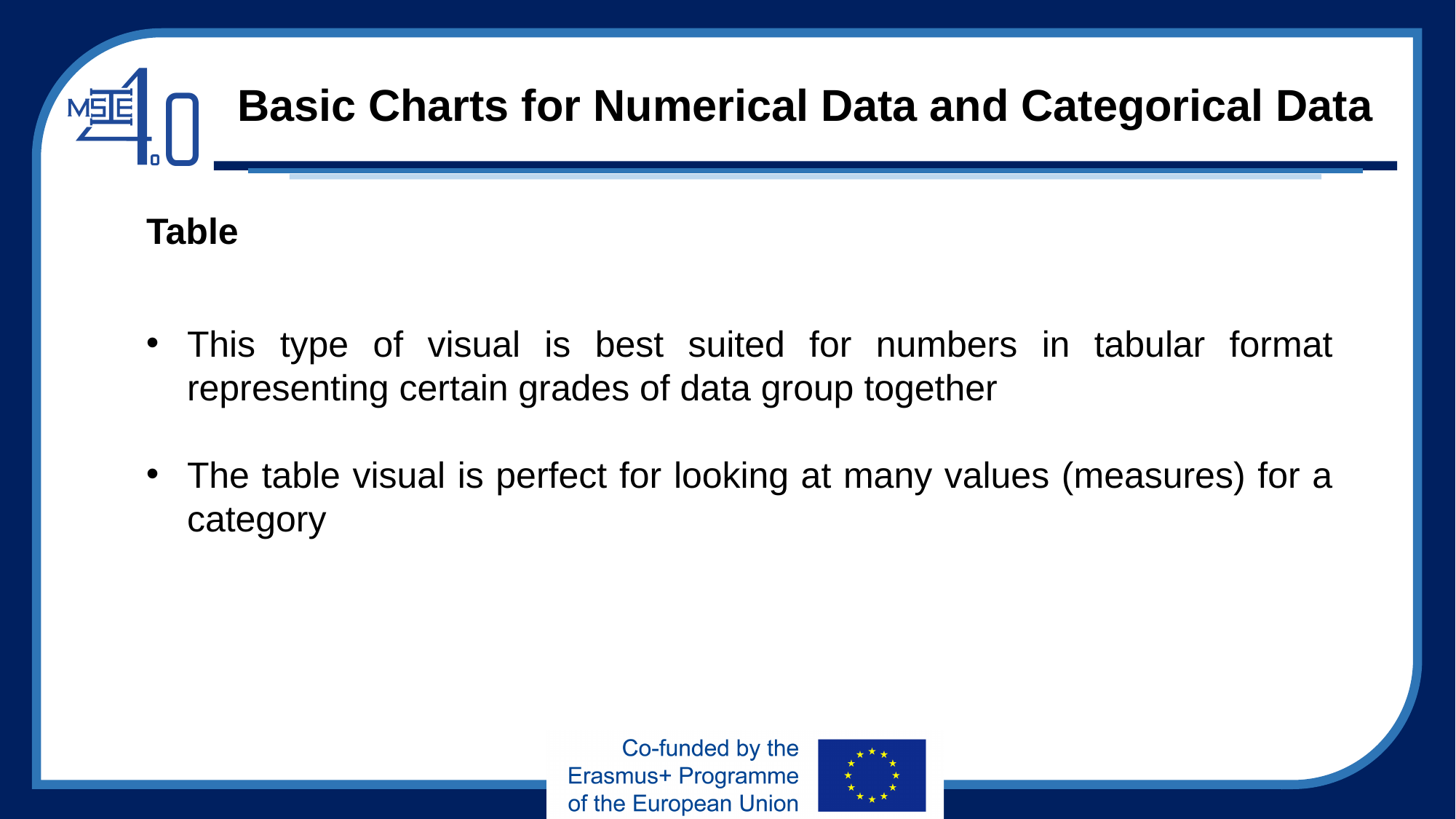

# Basic Charts for Numerical Data and Categorical Data
Table

This type of visual is best suited for numbers in tabular format representing certain grades of data group together

The table visual is perfect for looking at many values (measures) for a category